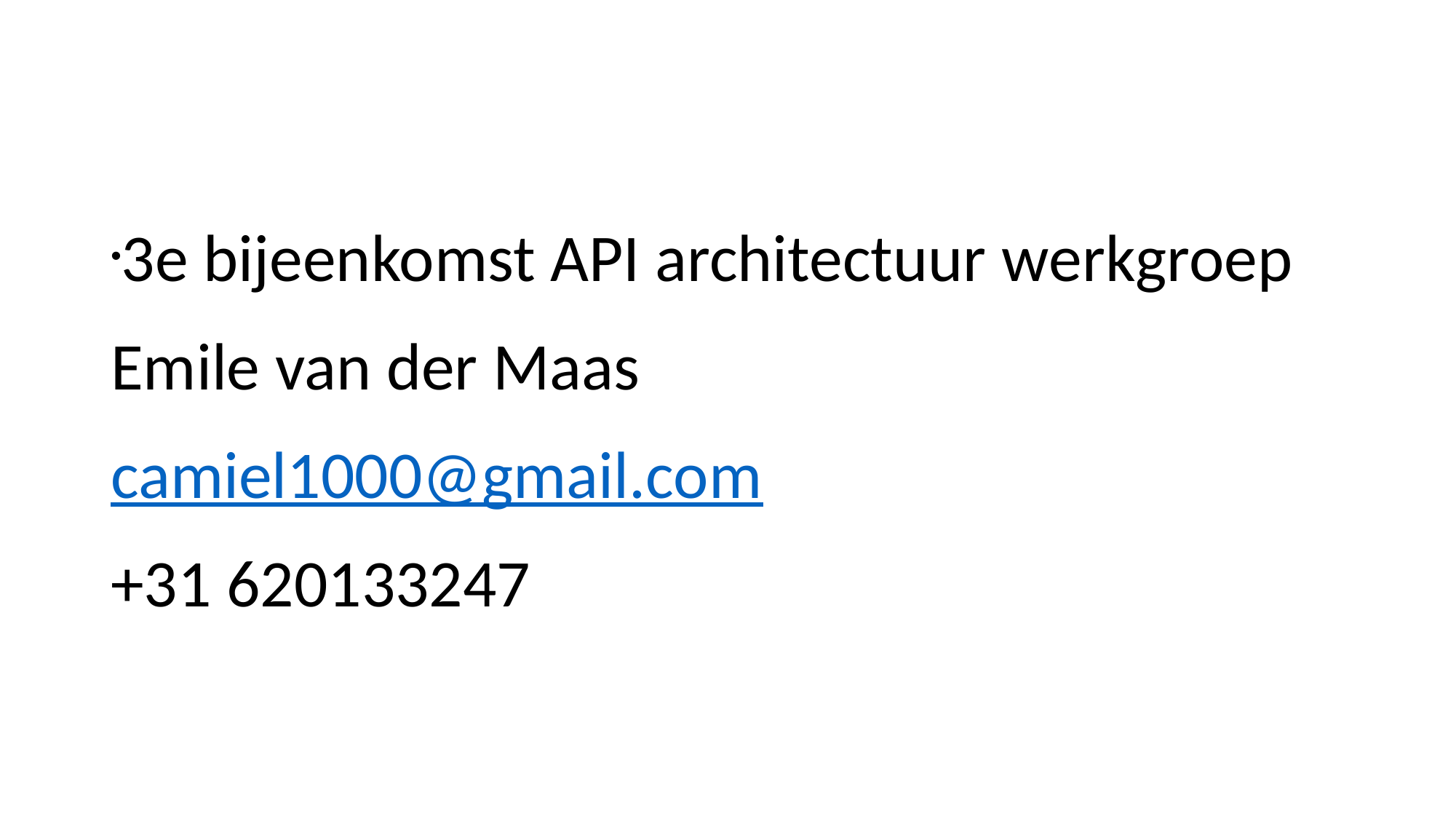

3e bijeenkomst API architectuur werkgroep
Emile van der Maas
camiel1000@gmail.com
+31 620133247